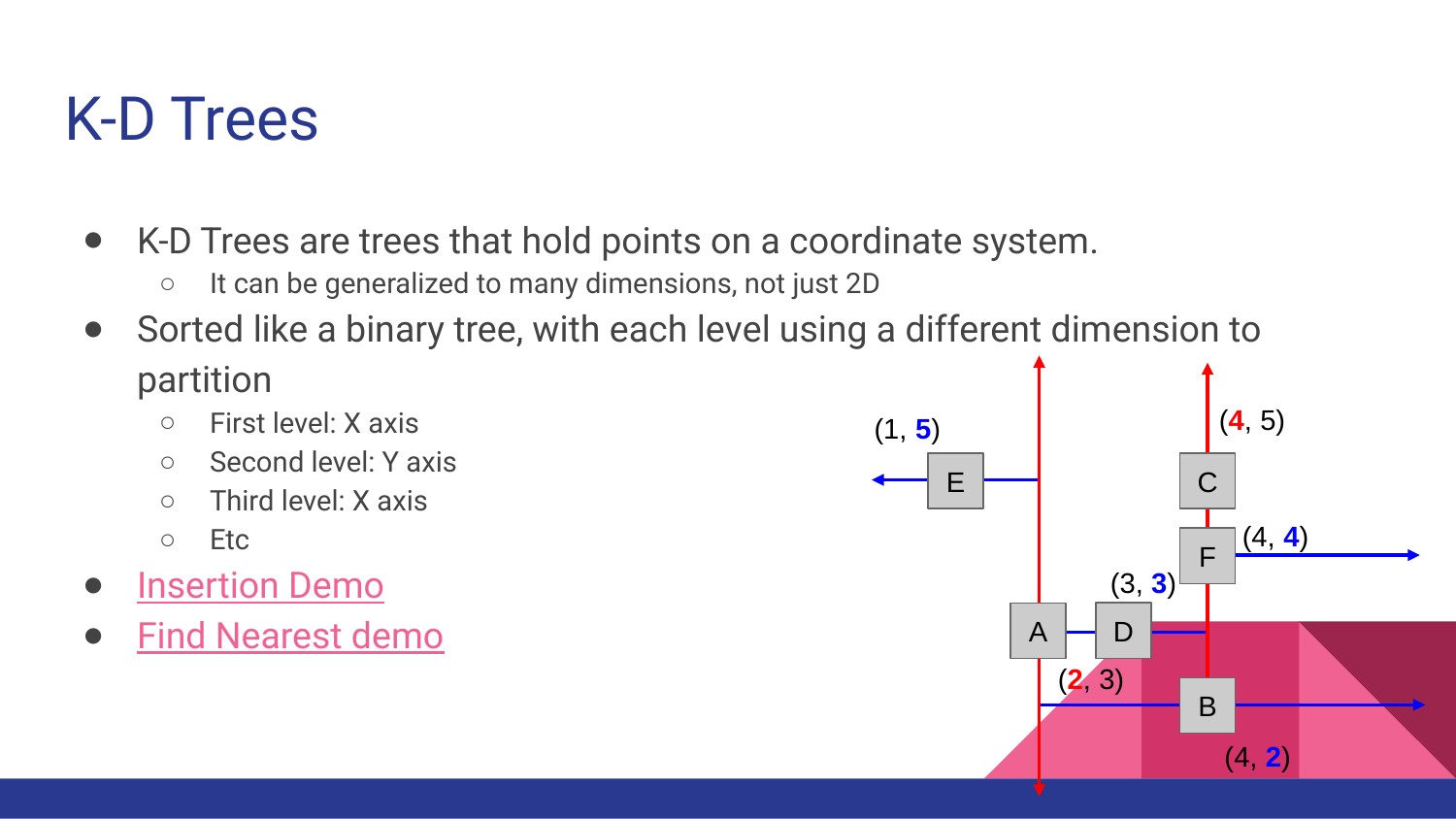

# K-D Trees
K-D Trees are trees that hold points on a coordinate system.
It can be generalized to many dimensions, not just 2D
Sorted like a binary tree, with each level using a different dimension to partition
First level: X axis
Second level: Y axis
Third level: X axis
Etc
Insertion Demo
Find Nearest demo

(4, 5)
(1, 5)
C
E
(4, 4)
F
(3, 3)
D
A
(2, 3)
B
(4, 2)